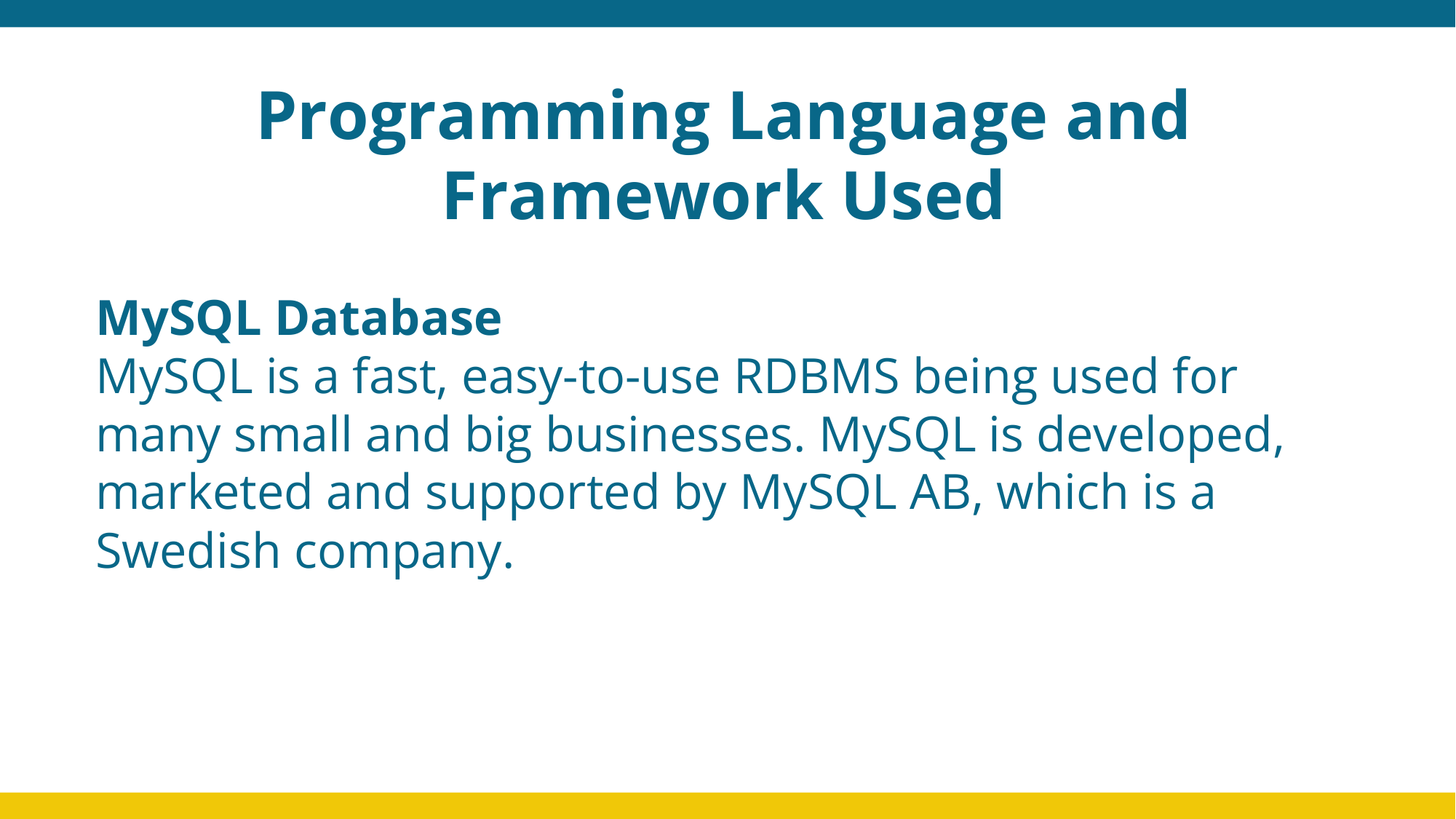

Programming Language and Framework Used
MySQL Database
MySQL is a fast, easy-to-use RDBMS being used for many small and big businesses. MySQL is developed, marketed and supported by MySQL AB, which is a Swedish company.